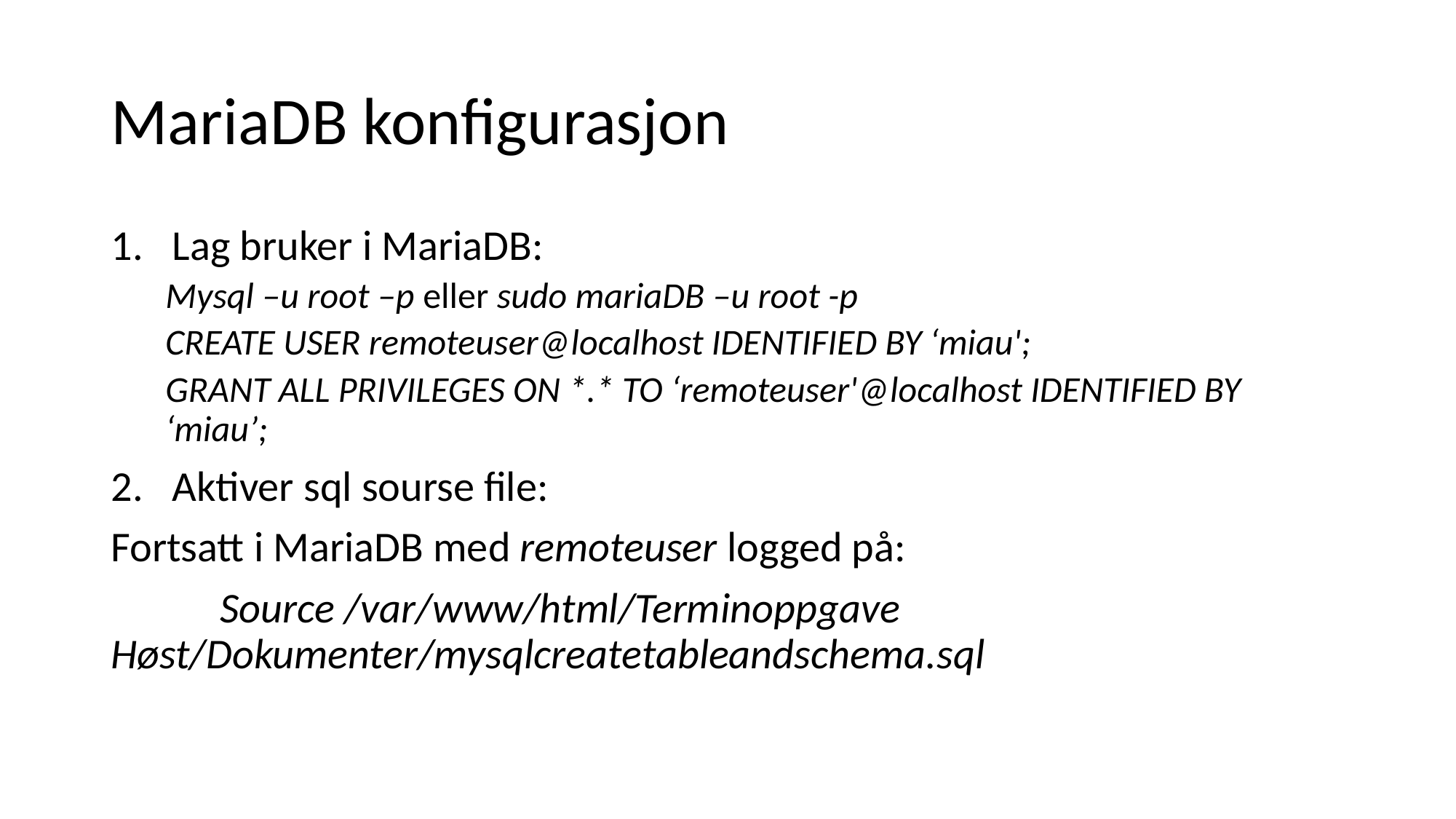

# MariaDB konfigurasjon
Lag bruker i MariaDB:
Mysql –u root –p eller sudo mariaDB –u root -p
CREATE USER remoteuser@localhost IDENTIFIED BY ‘miau';
GRANT ALL PRIVILEGES ON *.* TO ‘remoteuser'@localhost IDENTIFIED BY ‘miau’;
Aktiver sql sourse file:
Fortsatt i MariaDB med remoteuser logged på:
	Source /var/www/html/Terminoppgave 	Høst/Dokumenter/mysqlcreatetableandschema.sql